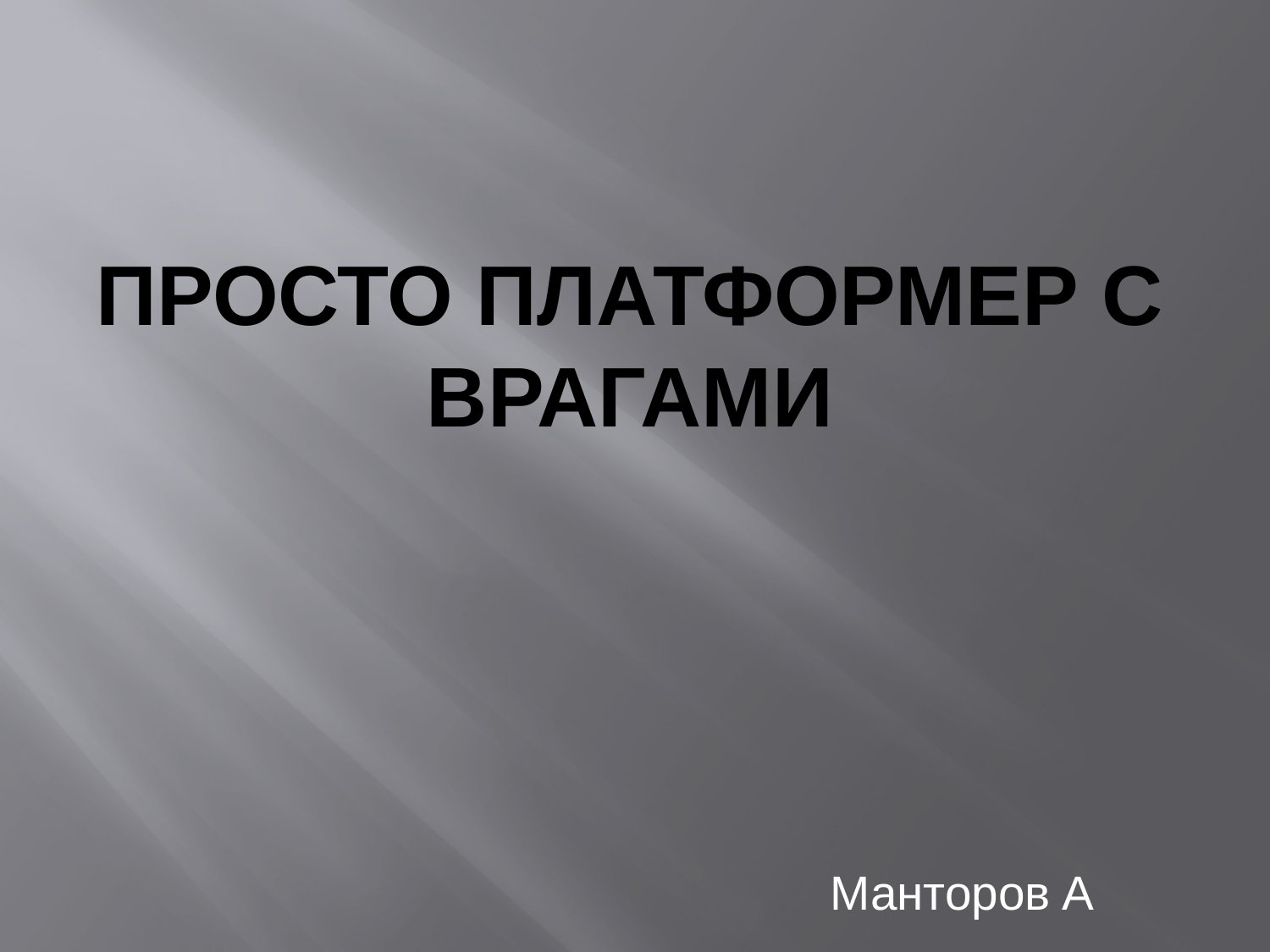

# Просто платформер с врагами
Манторов А